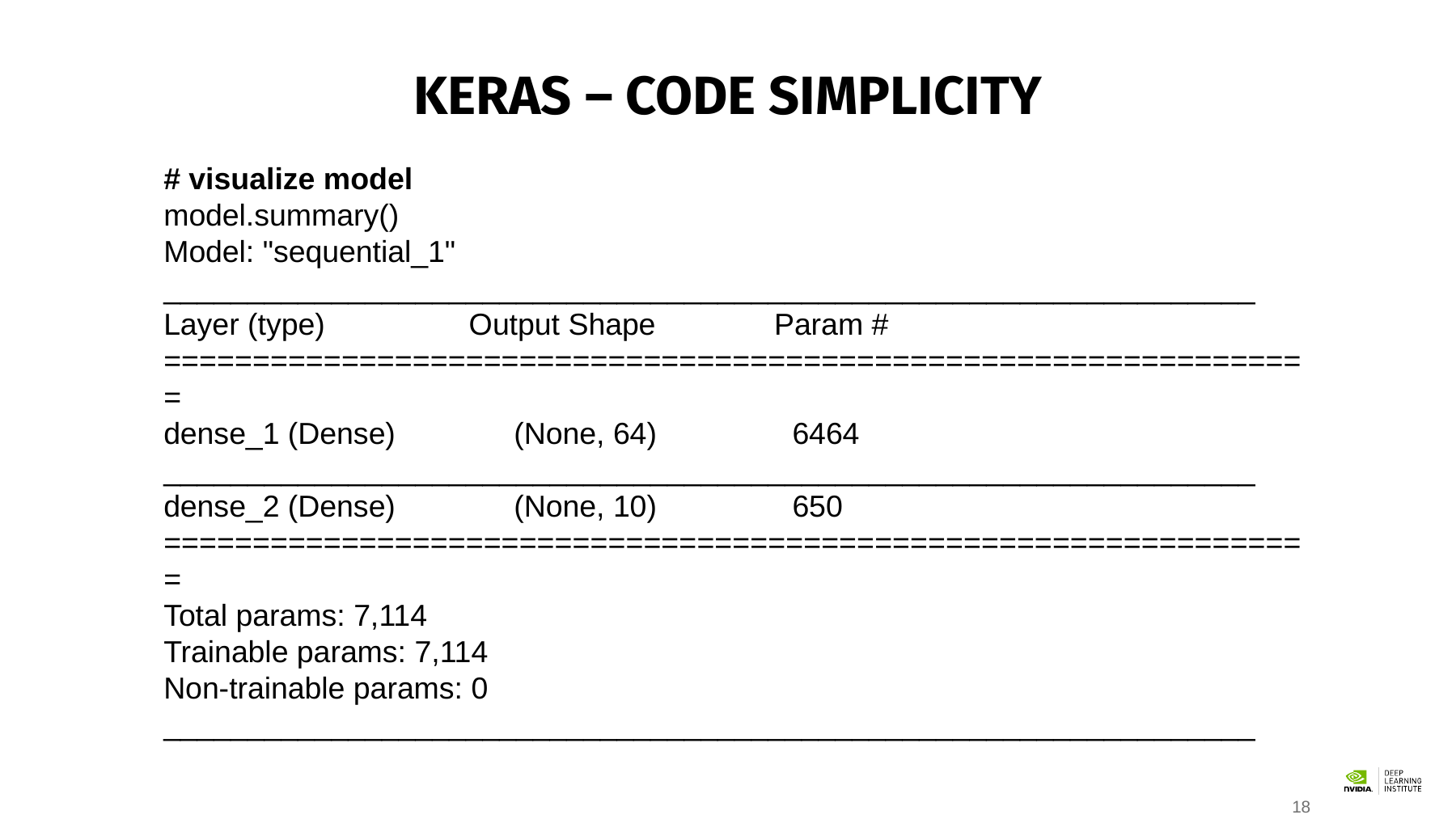

# Keras – CODE SIMPLICITY
# visualize model
model.summary()
Model: "sequential_1"
_________________________________________________________________
Layer (type)                 Output Shape              Param #
=================================================================
dense_1 (Dense)              (None, 64)                6464
_________________________________________________________________
dense_2 (Dense)              (None, 10)                650
=================================================================
Total params: 7,114
Trainable params: 7,114
Non-trainable params: 0
_________________________________________________________________
18